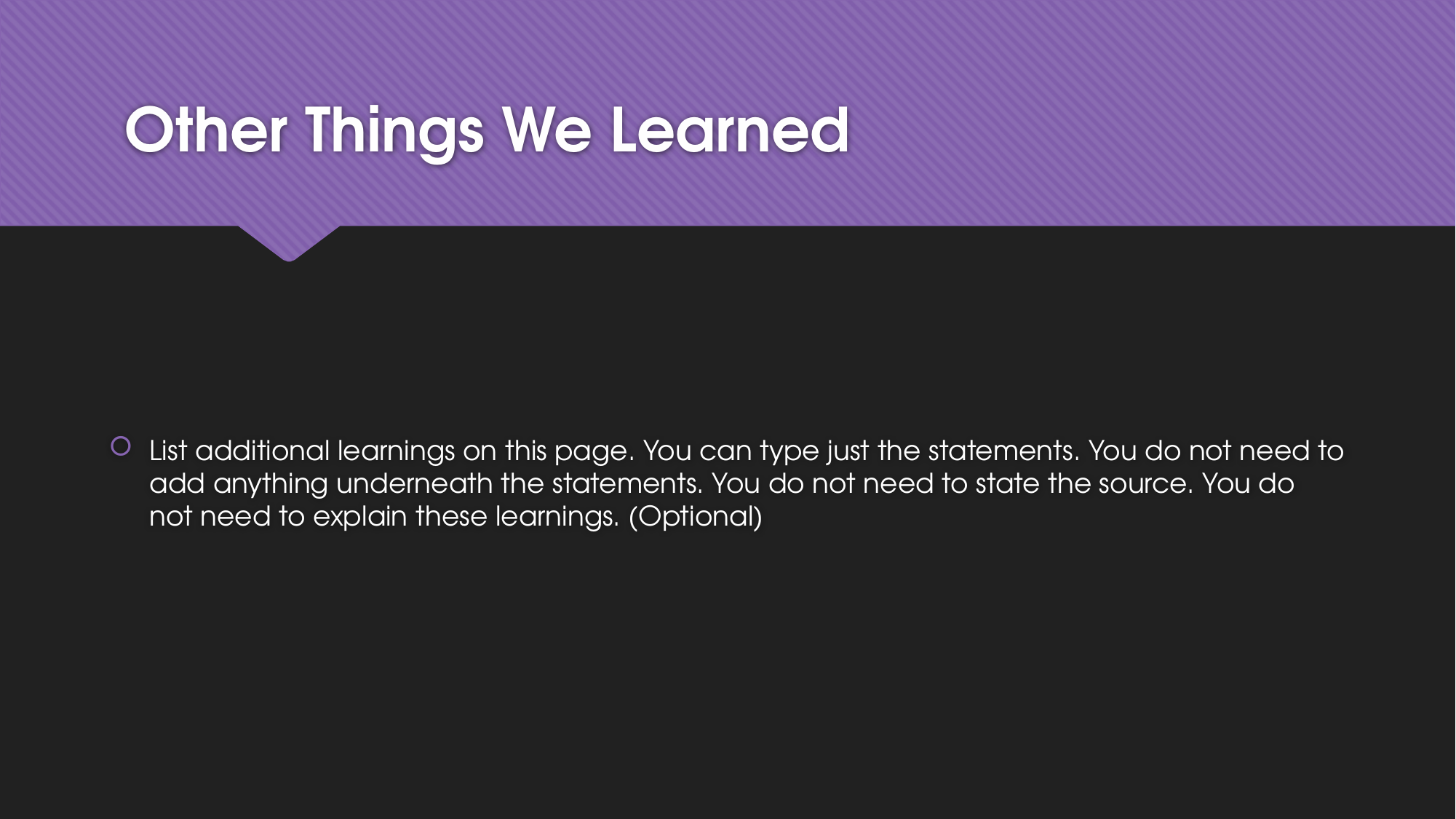

# Other Things We Learned
List additional learnings on this page. You can type just the statements. You do not need to add anything underneath the statements. You do not need to state the source. You do not need to explain these learnings. (Optional)